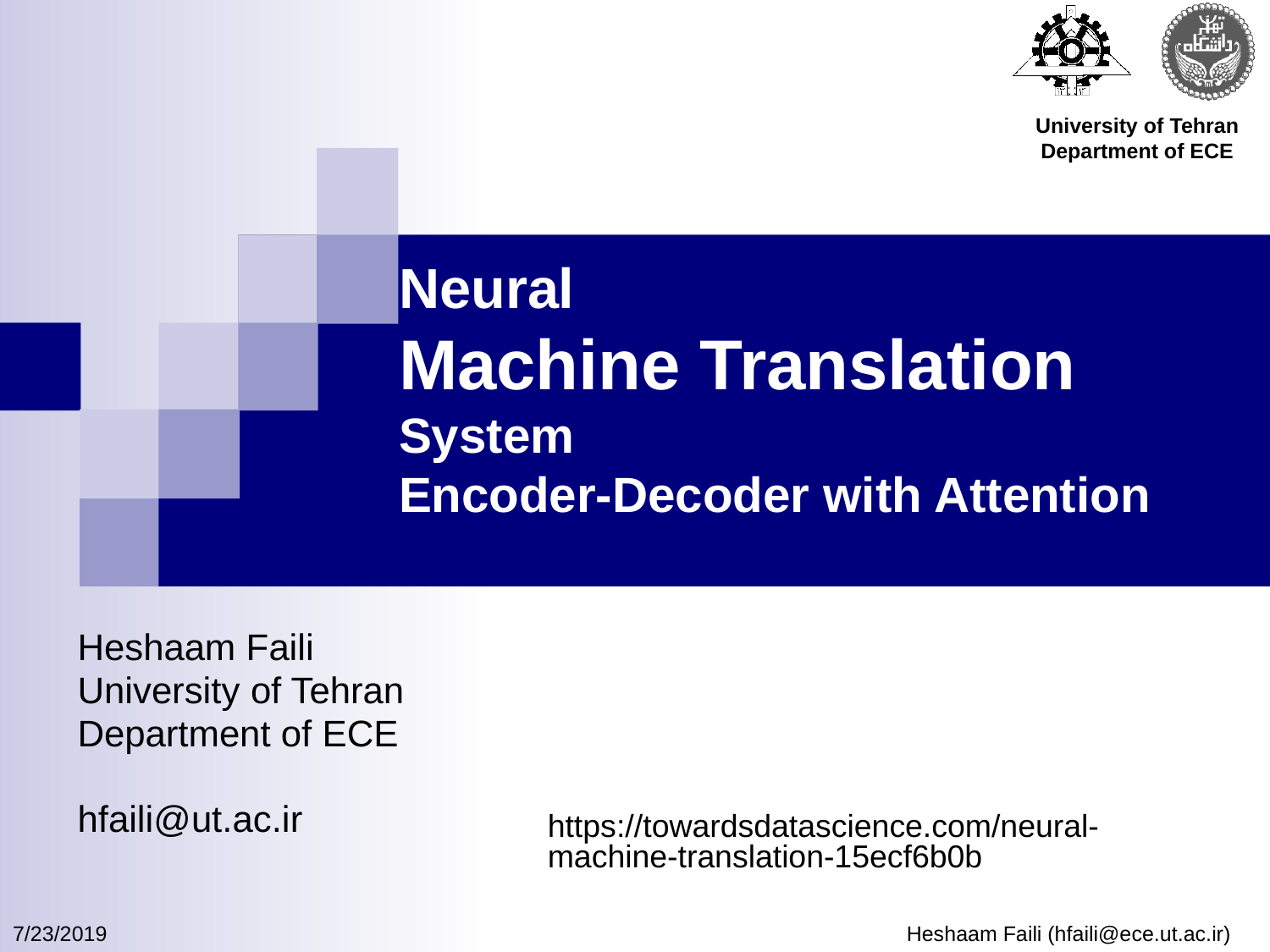

# Neural Machine Translation System Encoder-Decoder with Attention
Heshaam Faili
University of Tehran
Department of ECE

hfaili@ut.ac.ir

https://towardsdatascience.com/neural-machine-translation-15ecf6b0b
7/23/2019
Heshaam Faili (hfaili@ece.ut.ac.ir)